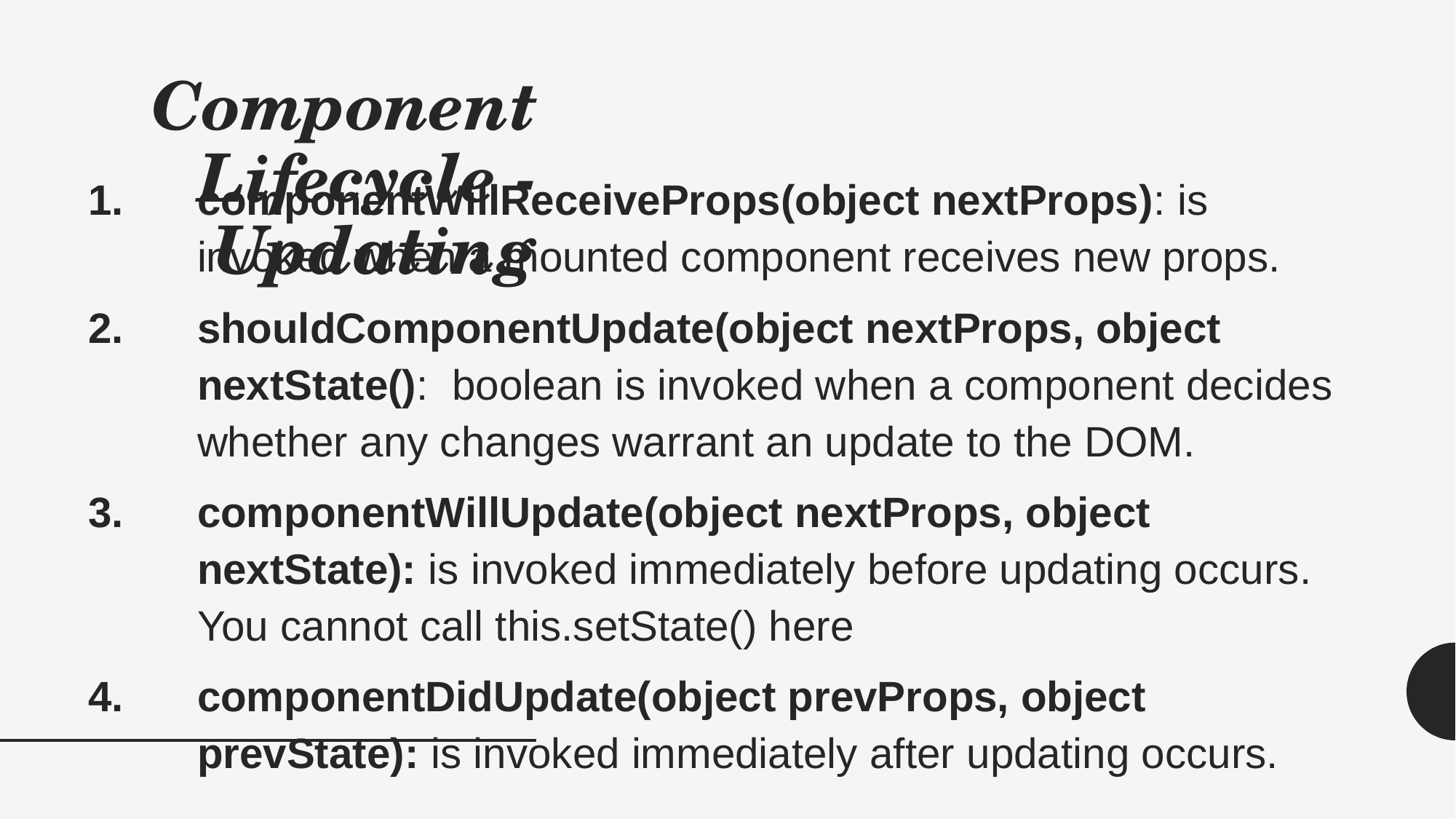

# Component Lifecycle - Updating
componentWillReceiveProps(object nextProps): is invoked when a mounted component receives new props.
shouldComponentUpdate(object nextProps, object nextState():  boolean is invoked when a component decides whether any changes warrant an update to the DOM.
componentWillUpdate(object nextProps, object nextState): is invoked immediately before updating occurs. You cannot call this.setState() here
componentDidUpdate(object prevProps, object prevState): is invoked immediately after updating occurs.